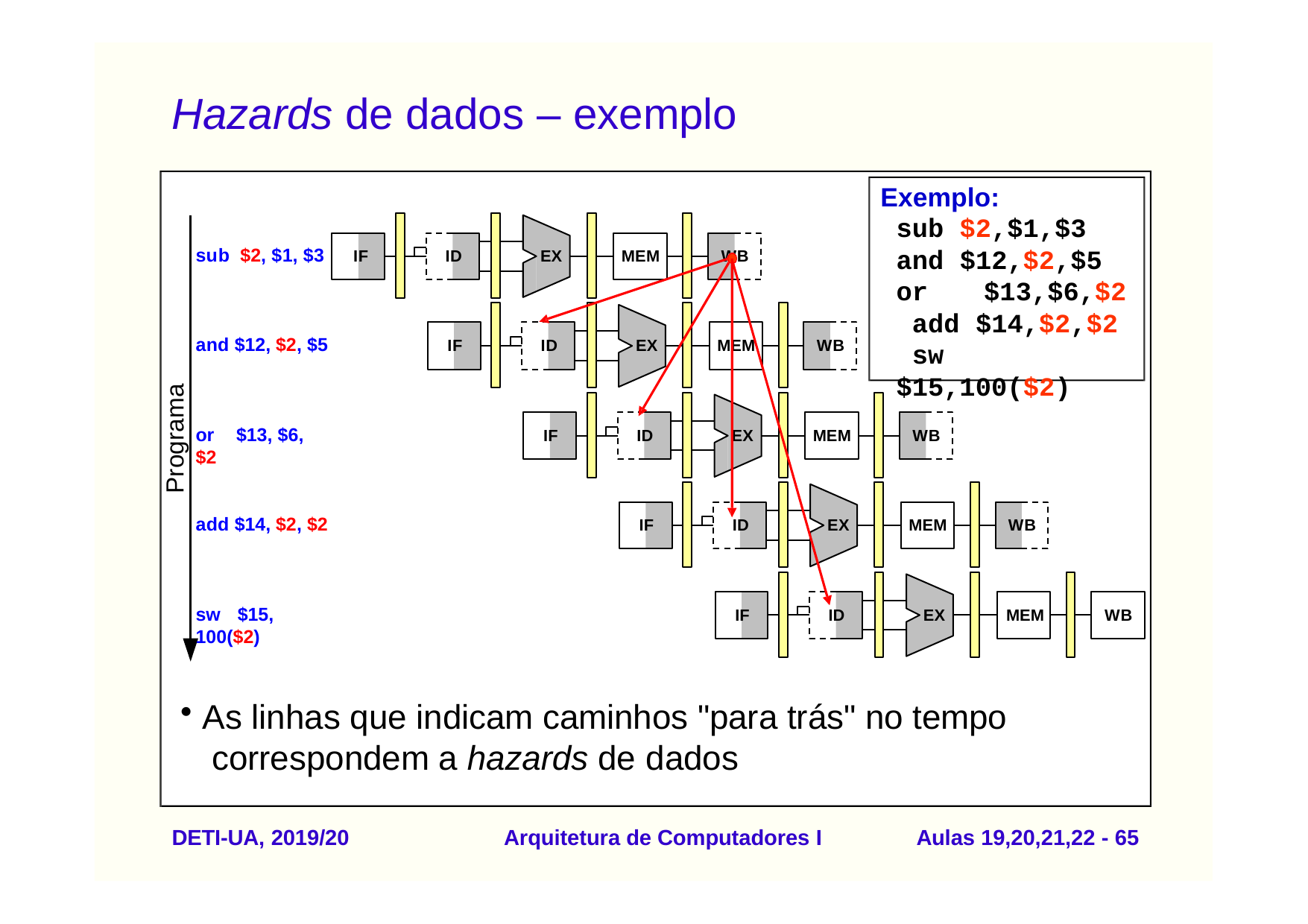

# Hazards de dados – exemplo

Exemplo:
sub $2,$1,$3
and $12,$2,$5  or	$13,$6,$2  add $14,$2,$2  sw	$15,100($2)

sub  $2, $1, $3	IF
ID
EX
MEM
WB

and $12, $2, $5
IF
ID
EX
MEM
WB

Programa

or	$13, $6, $2
IF
ID
EX
MEM
WB

add $14, $2, $2
IF
ID
EX
MEM
WB

sw	$15, 100($2)
IF
ID
EX	MEM
WB

As linhas que indicam caminhos "para trás" no tempo  correspondem a hazards de dados
DETI-UA, 2019/20
Arquitetura de Computadores I
Aulas 19,20,21,22 - 65